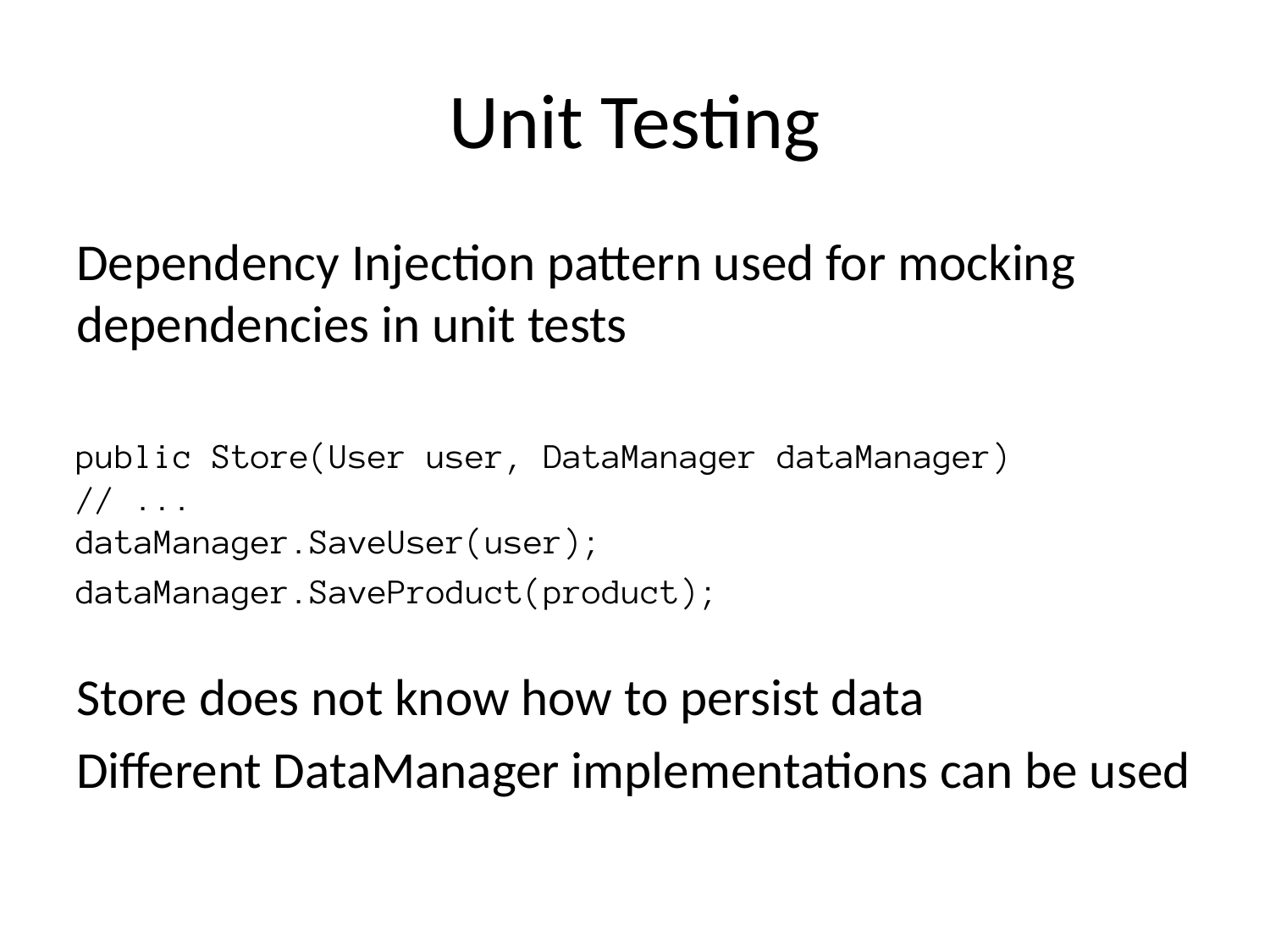

# Unit Testing
Dependency Injection pattern used for mocking dependencies in unit tests

public Store(User user, DataManager dataManager)
// ...
dataManager.SaveUser(user);
dataManager.SaveProduct(product);
Store does not know how to persist data
Different DataManager implementations can be used